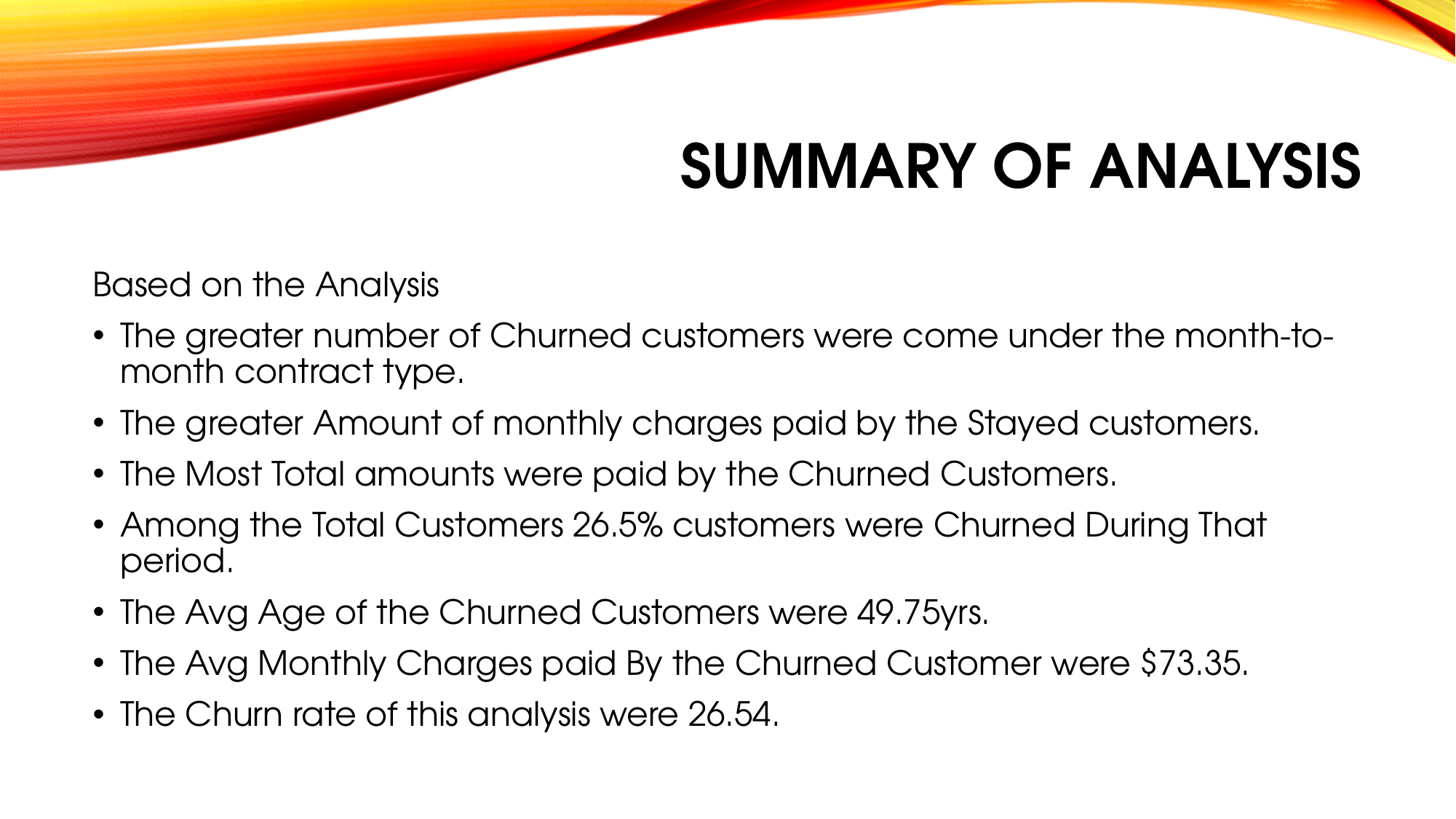

# Summary Of Analysis
Based on the Analysis
The greater number of Churned customers were come under the month-to-month contract type.
The greater Amount of monthly charges paid by the Stayed customers.
The Most Total amounts were paid by the Churned Customers.
Among the Total Customers 26.5% customers were Churned During That period.
The Avg Age of the Churned Customers were 49.75yrs.
The Avg Monthly Charges paid By the Churned Customer were $73.35.
The Churn rate of this analysis were 26.54.